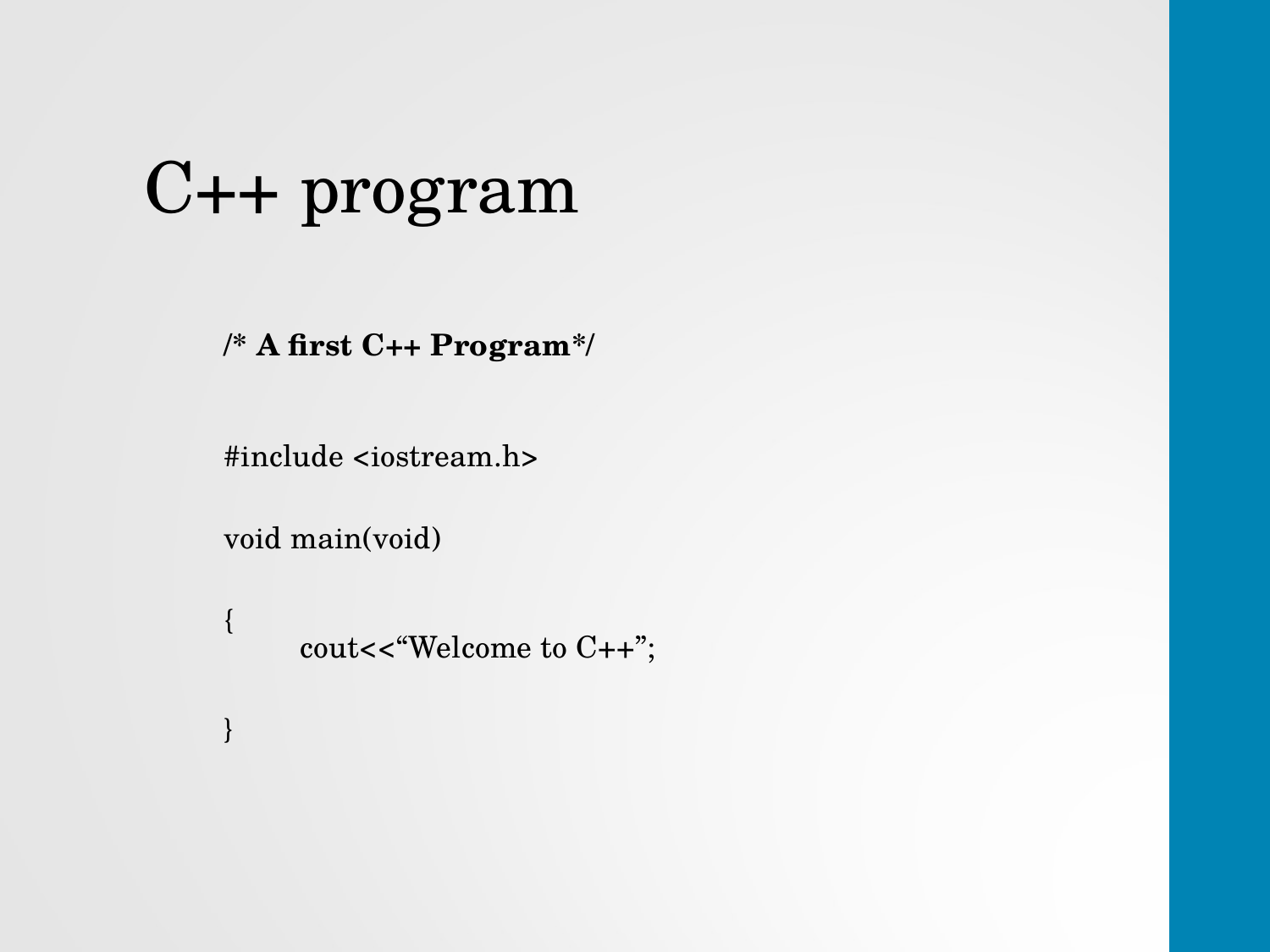

# C++ program
/* A first C++ Program*/

#include <iostream.h>
void main(void)
{
     cout<<“Welcome to C++”;
}